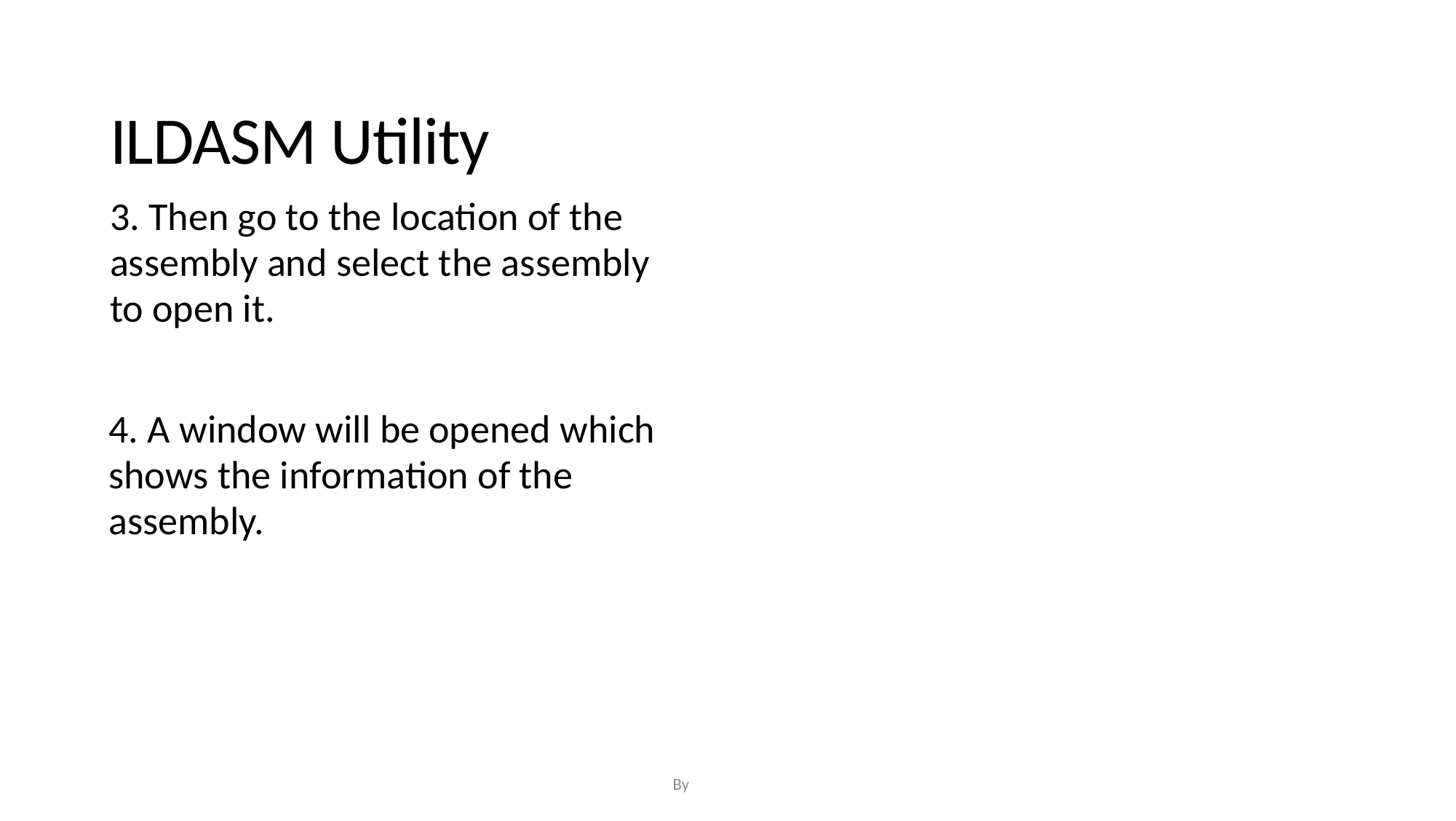

ILDASM Utility
3. Then go to the location of the assembly and select the assembly to open it.
4. A window will be opened which shows the information of the assembly.
By